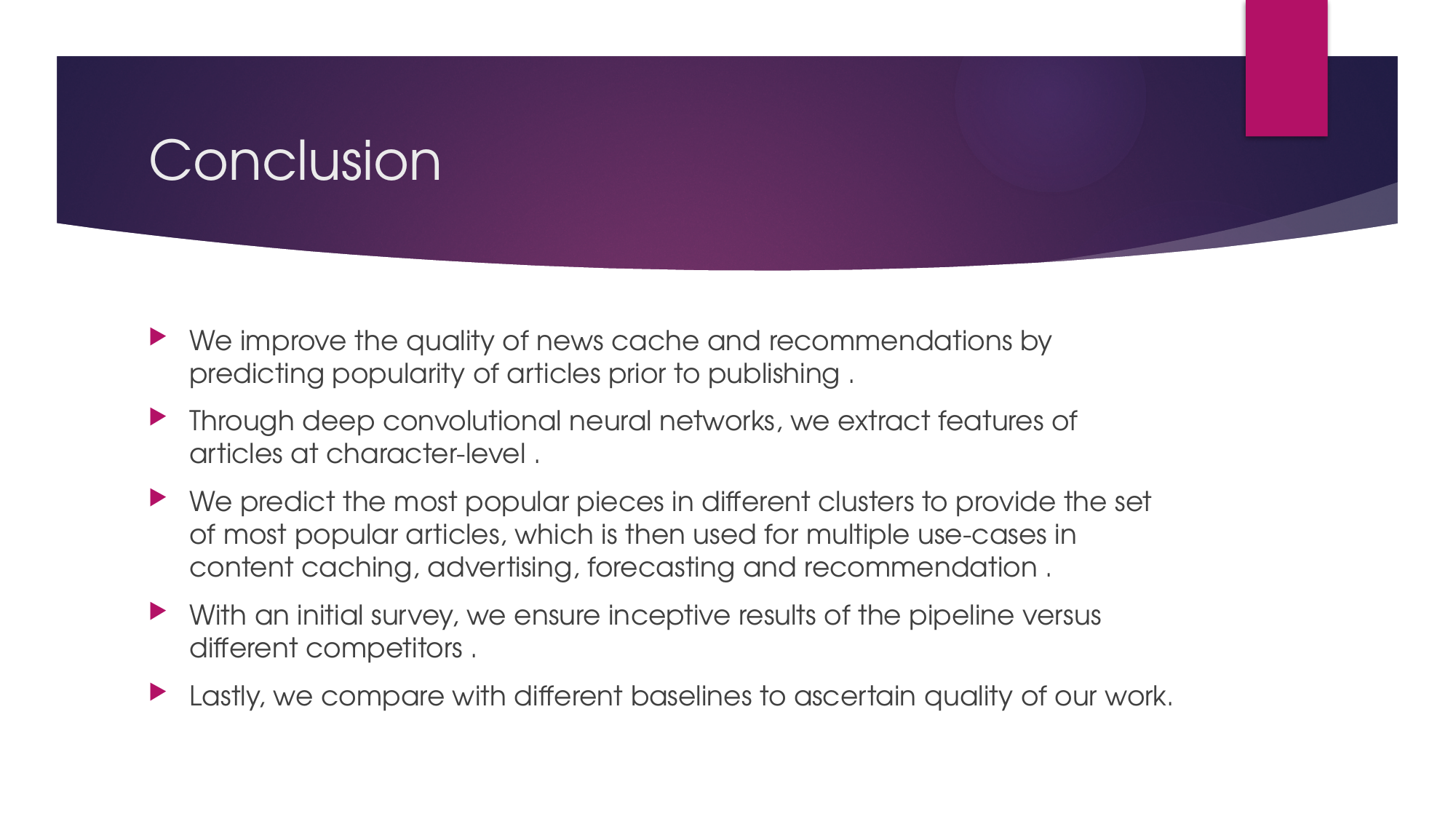

# Conclusion
We improve the quality of news cache and recommendations by predicting popularity of articles prior to publishing .
Through deep convolutional neural networks, we extract features of articles at character-level .
We predict the most popular pieces in different clusters to provide the set of most popular articles, which is then used for multiple use-cases in content caching, advertising, forecasting and recommendation .
With an initial survey, we ensure inceptive results of the pipeline versus different competitors .
Lastly, we compare with different baselines to ascertain quality of our work.